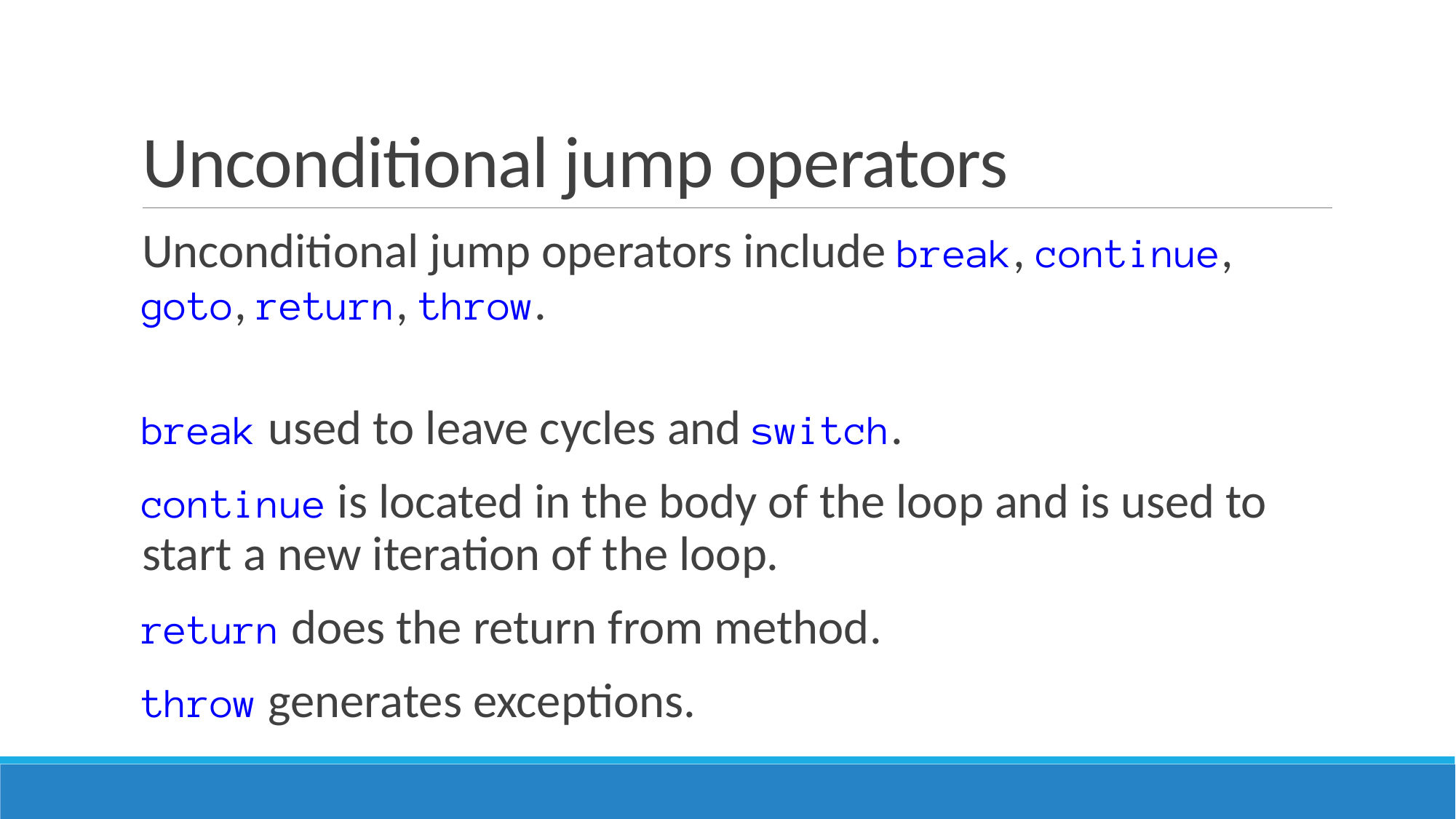

# Unconditional jump operators
Unconditional jump operators include break, continue, goto, return, throw.

break used to leave cycles and switch.
continue is located in the body of the loop and is used to start a new iteration of the loop.
return does the return from method.
throw generates exceptions.